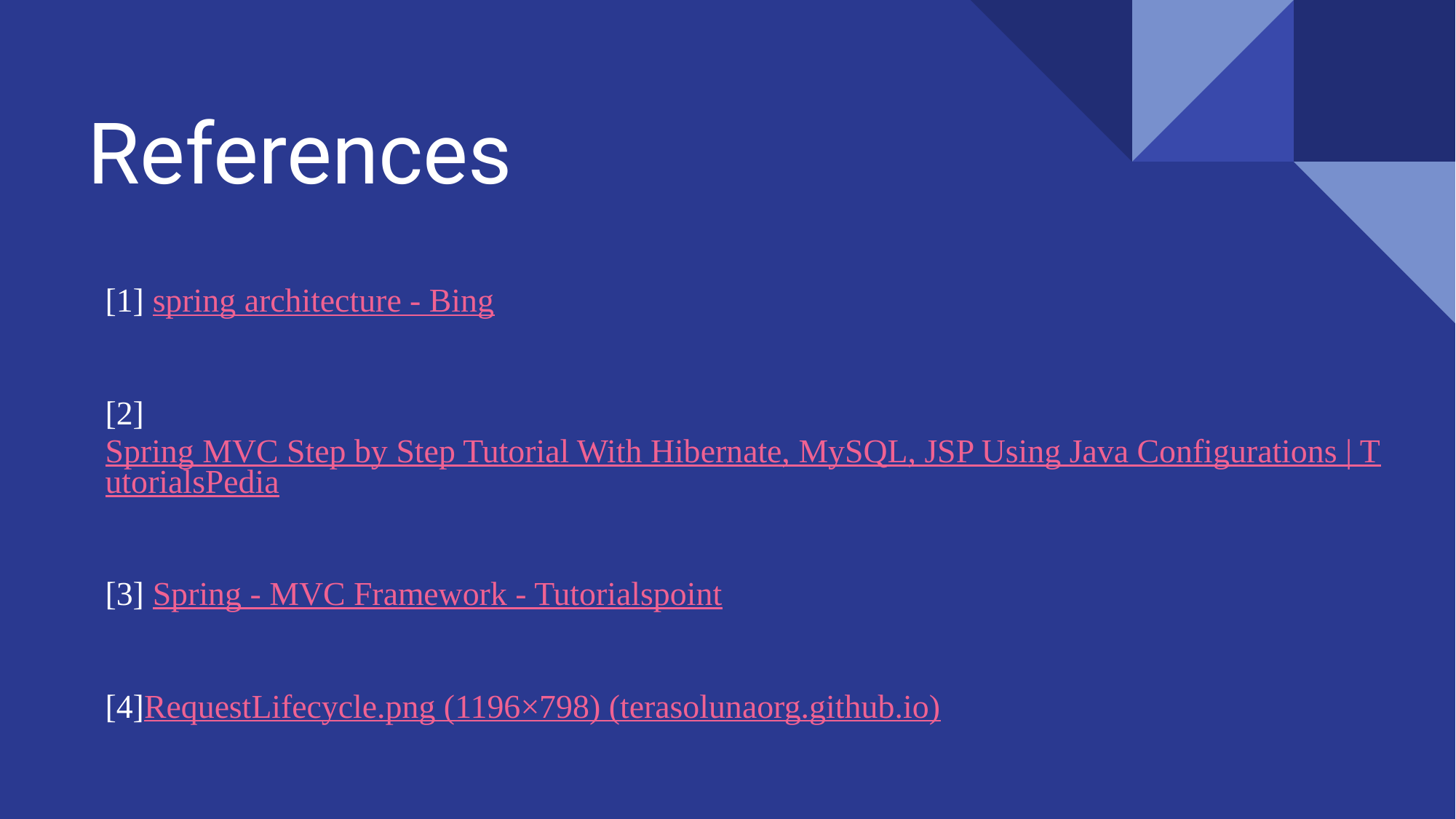

# References
[1] spring architecture - Bing

[2] Spring MVC Step by Step Tutorial With Hibernate, MySQL, JSP Using Java Configurations | TutorialsPedia

[3] Spring - MVC Framework - Tutorialspoint

[4]RequestLifecycle.png (1196×798) (terasolunaorg.github.io)